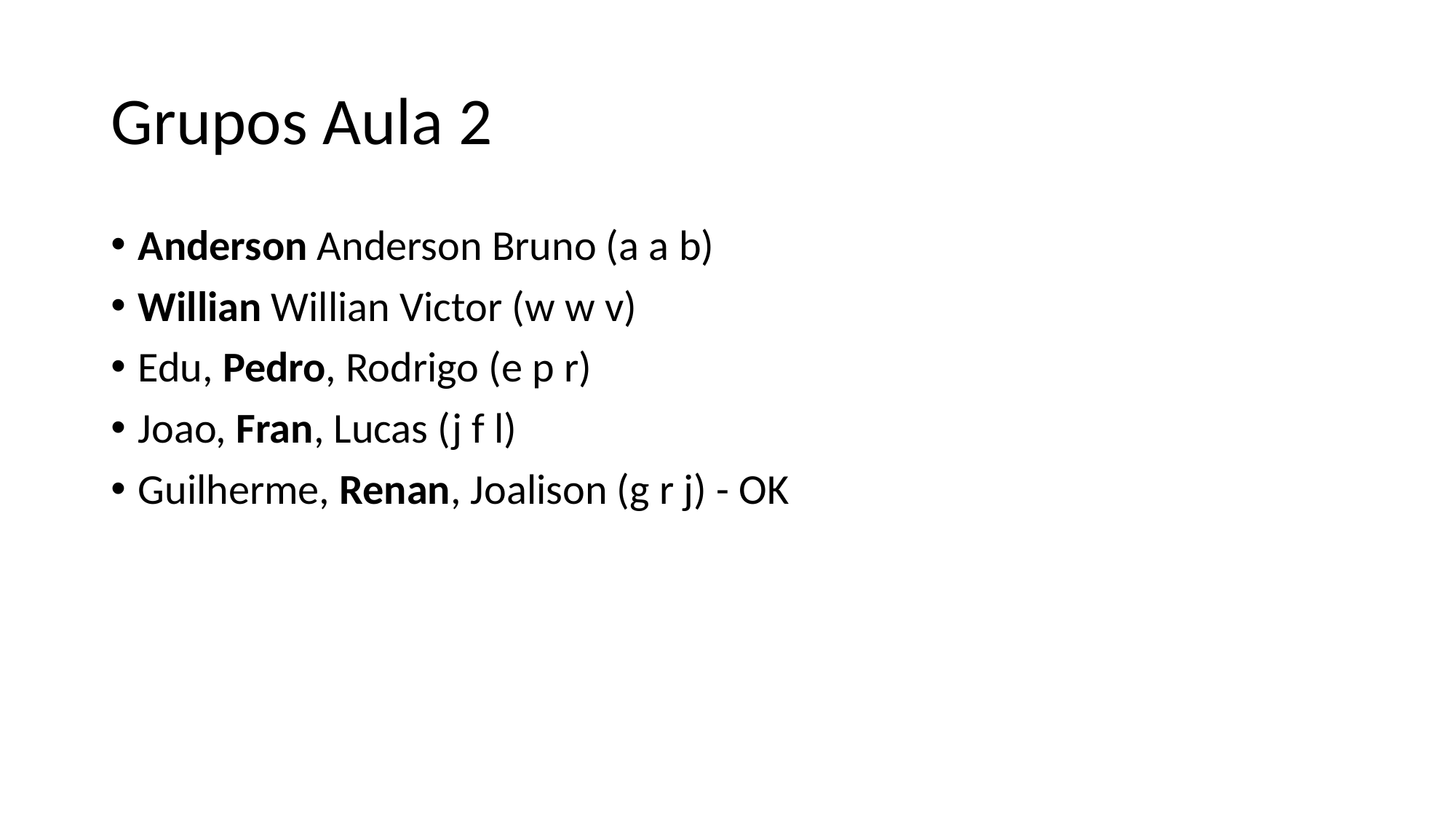

# Grupos Aula 2
Anderson Anderson Bruno (a a b)
Willian Willian Victor (w w v)
Edu, Pedro, Rodrigo (e p r)
Joao, Fran, Lucas (j f l)
Guilherme, Renan, Joalison (g r j) - OK